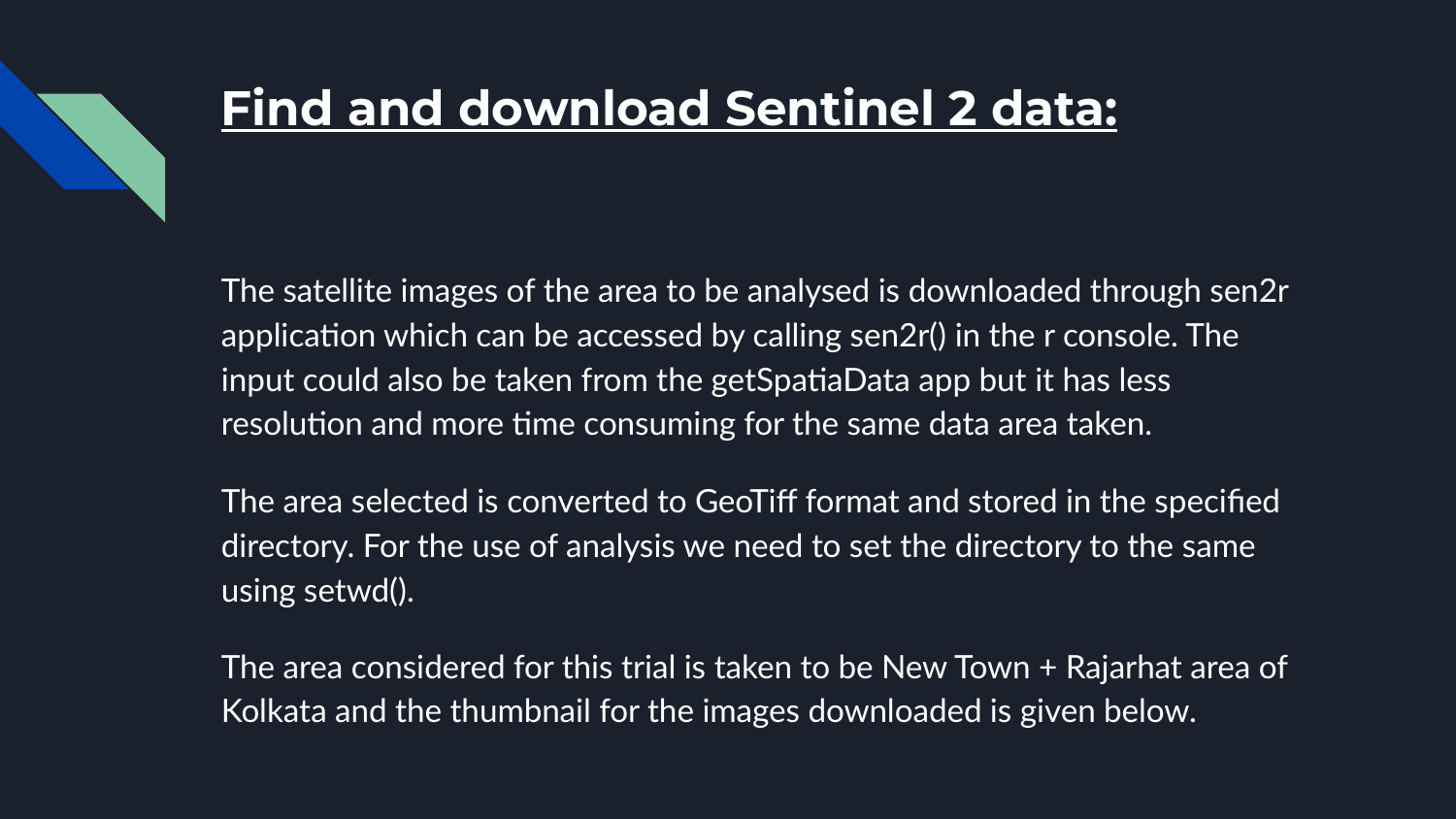

# Find and download Sentinel 2 data:
The satellite images of the area to be analysed is downloaded through sen2r application which can be accessed by calling sen2r() in the r console. The input could also be taken from the getSpatiaData app but it has less resolution and more time consuming for the same data area taken.
The area selected is converted to GeoTiff format and stored in the specified directory. For the use of analysis we need to set the directory to the same using setwd().
The area considered for this trial is taken to be New Town + Rajarhat area of Kolkata and the thumbnail for the images downloaded is given below.